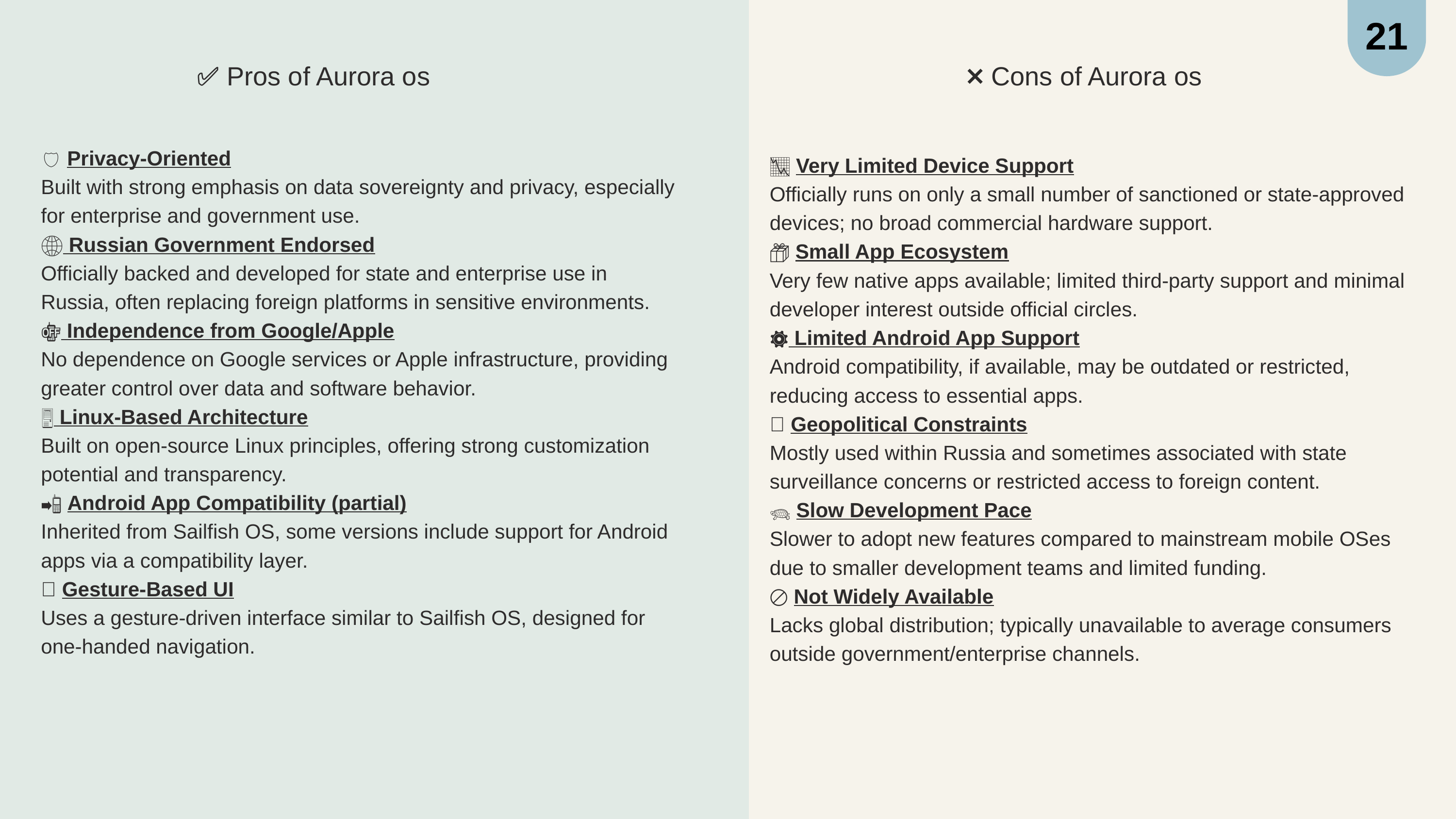

21
✅ Pros of Aurora os
❌ Cons of Aurora os
🛡️ Privacy-Oriented
Built with strong emphasis on data sovereignty and privacy, especially for enterprise and government use.
🌐 Russian Government Endorsed
Officially backed and developed for state and enterprise use in Russia, often replacing foreign platforms in sensitive environments.
📴 Independence from Google/Apple
No dependence on Google services or Apple infrastructure, providing greater control over data and software behavior.
🖥️ Linux-Based Architecture
Built on open-source Linux principles, offering strong customization potential and transparency.
📲 Android App Compatibility (partial)
Inherited from Sailfish OS, some versions include support for Android apps via a compatibility layer.
🧭 Gesture-Based UI
Uses a gesture-driven interface similar to Sailfish OS, designed for one-handed navigation.

📉 Very Limited Device Support
Officially runs on only a small number of sanctioned or state-approved devices; no broad commercial hardware support.
📦 Small App Ecosystem
Very few native apps available; limited third-party support and minimal developer interest outside official circles.
⚙️ Limited Android App Support
Android compatibility, if available, may be outdated or restricted, reducing access to essential apps.
🧭 Geopolitical Constraints
Mostly used within Russia and sometimes associated with state surveillance concerns or restricted access to foreign content.
🐢 Slow Development Pace
Slower to adopt new features compared to mainstream mobile OSes due to smaller development teams and limited funding.
🚫 Not Widely Available
Lacks global distribution; typically unavailable to average consumers outside government/enterprise channels.